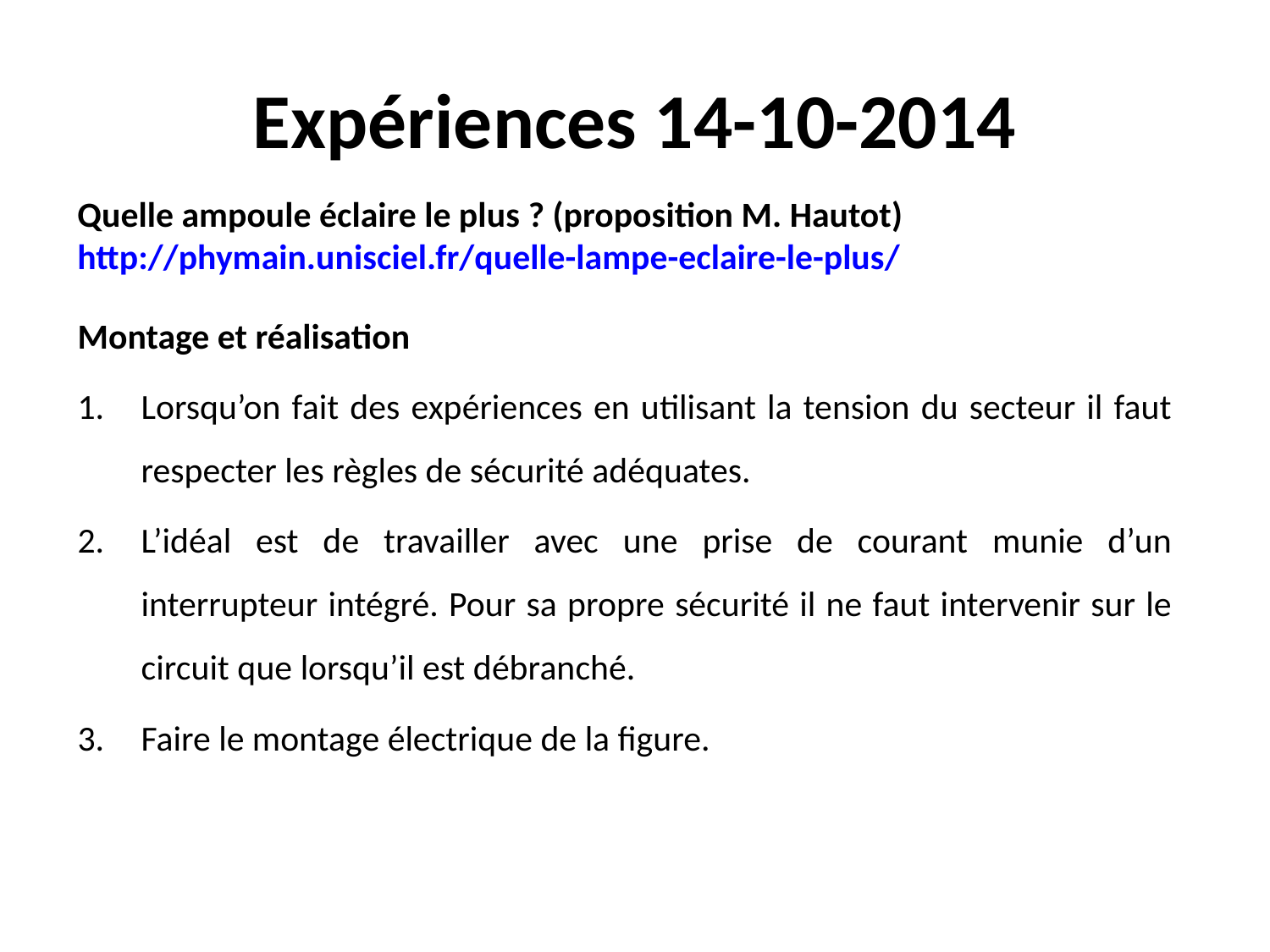

# Expériences 14-10-2014
Quelle ampoule éclaire le plus ? (proposition M. Hautot)
http://phymain.unisciel.fr/quelle-lampe-eclaire-le-plus/
Montage et réalisation
Lorsqu’on fait des expériences en utilisant la tension du secteur il faut respecter les règles de sécurité adéquates.
L’idéal est de travailler avec une prise de courant munie d’un interrupteur intégré. Pour sa propre sécurité il ne faut intervenir sur le circuit que lorsqu’il est débranché.
Faire le montage électrique de la figure.